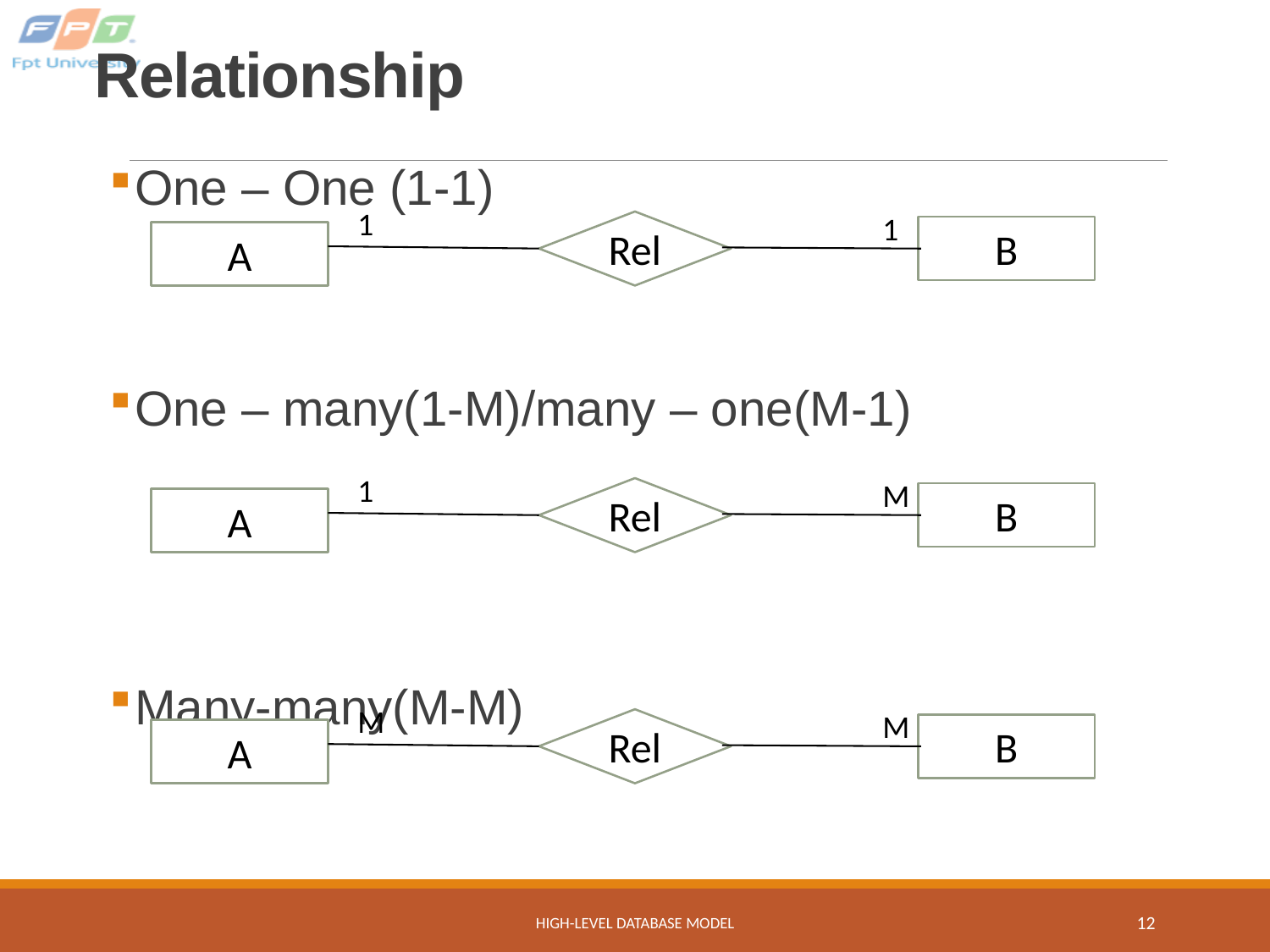

# Relationship
One – One (1-1)

One – many(1-M)/many – one(M-1)

Many-many(M-M)

1
1
Rel
B
A
1
M
Rel
B
A
M
M
Rel
B
A
High-Level Database Model
12